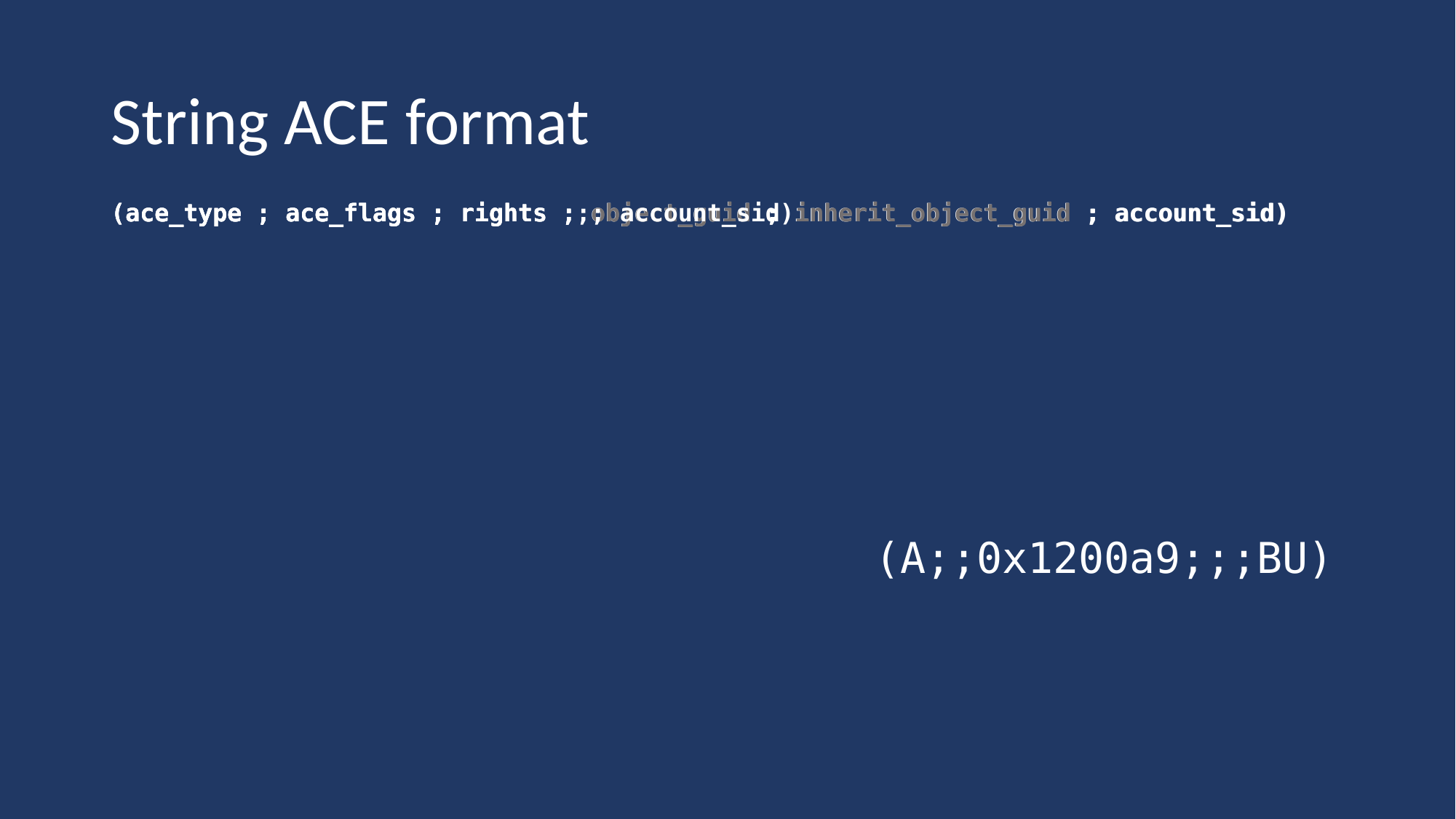

# String ACE format
(ace_type ; ace_flags ; rights ; object_guid ; inherit_object_guid ; account_sid)
(ace_type ; ace_flags ; rights ; object_guid ; inherit_object_guid ; account_sid)
(ace_type ; ace_flags ; rights ;;; account_sid)
                              (A;;0x1200a9;;;BU)